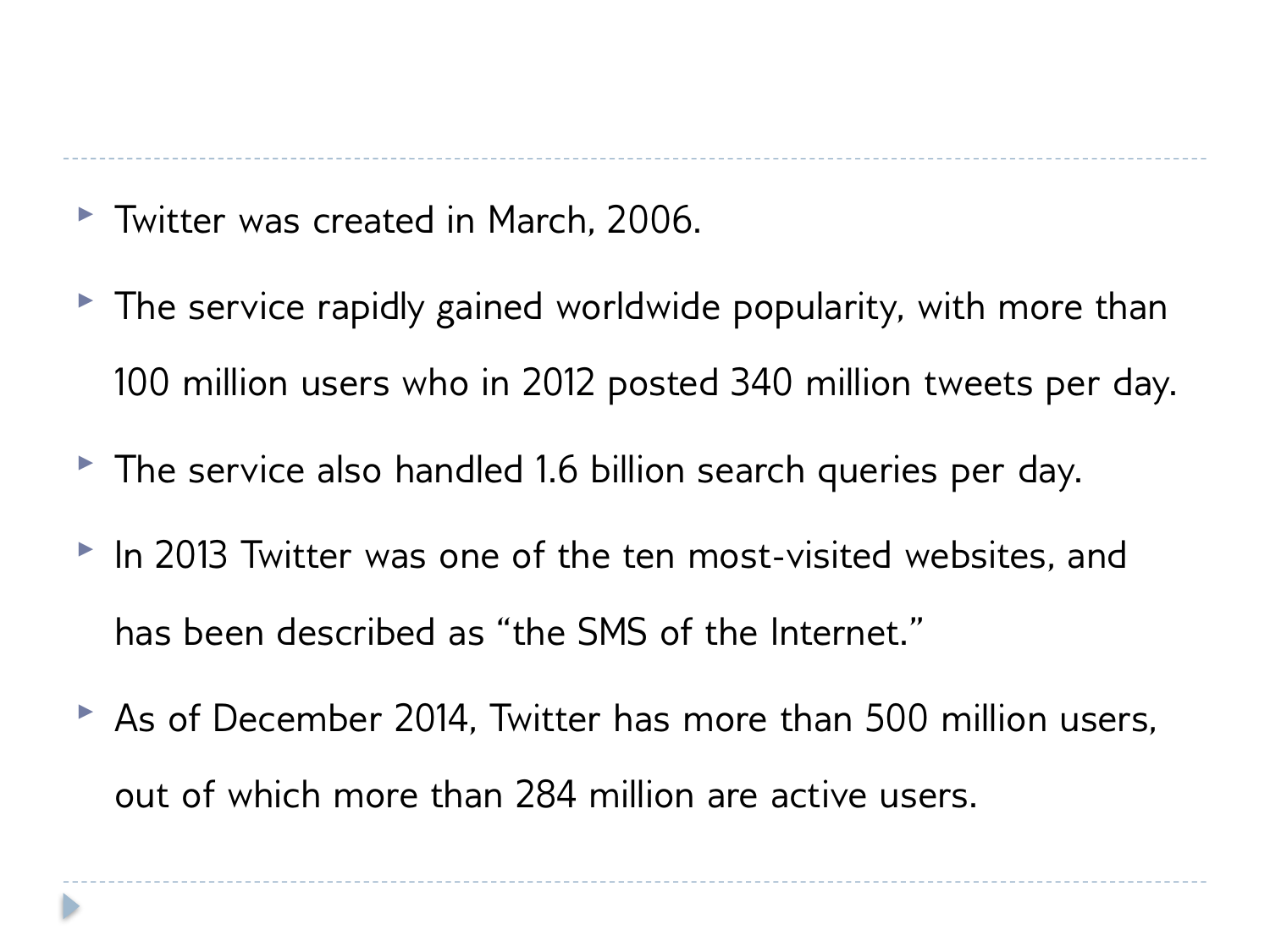

Twitter was created in March, 2006.
The service rapidly gained worldwide popularity, with more than 100 million users who in 2012 posted 340 million tweets per day.
The service also handled 1.6 billion search queries per day.
In 2013 Twitter was one of the ten most-visited websites, and has been described as “the SMS of the Internet.”
As of December 2014, Twitter has more than 500 million users, out of which more than 284 million are active users.